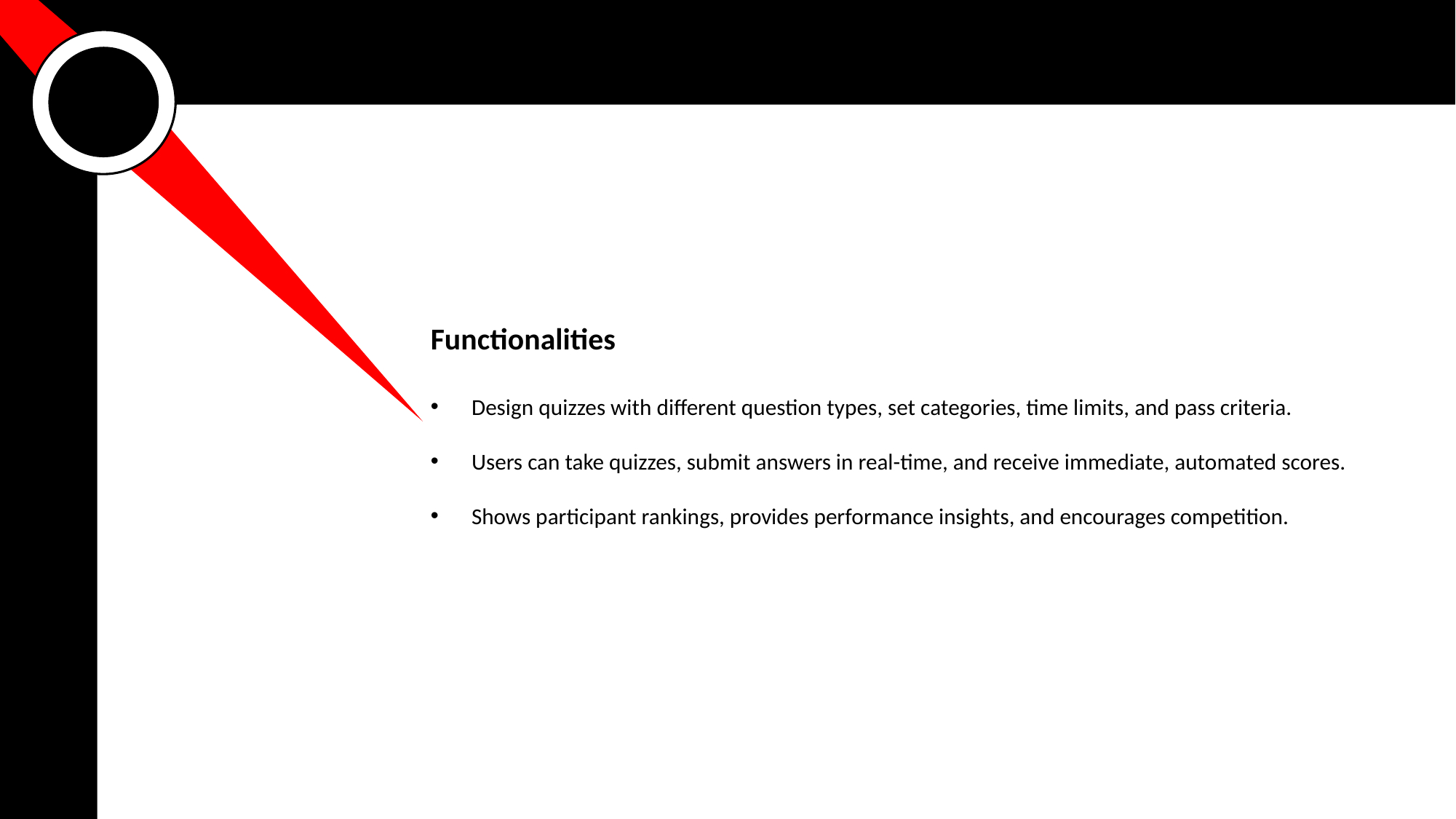

Functionalities

Design quizzes with different question types, set categories, time limits, and pass criteria.

Users can take quizzes, submit answers in real-time, and receive immediate, automated scores.

Shows participant rankings, provides performance insights, and encourages competition.